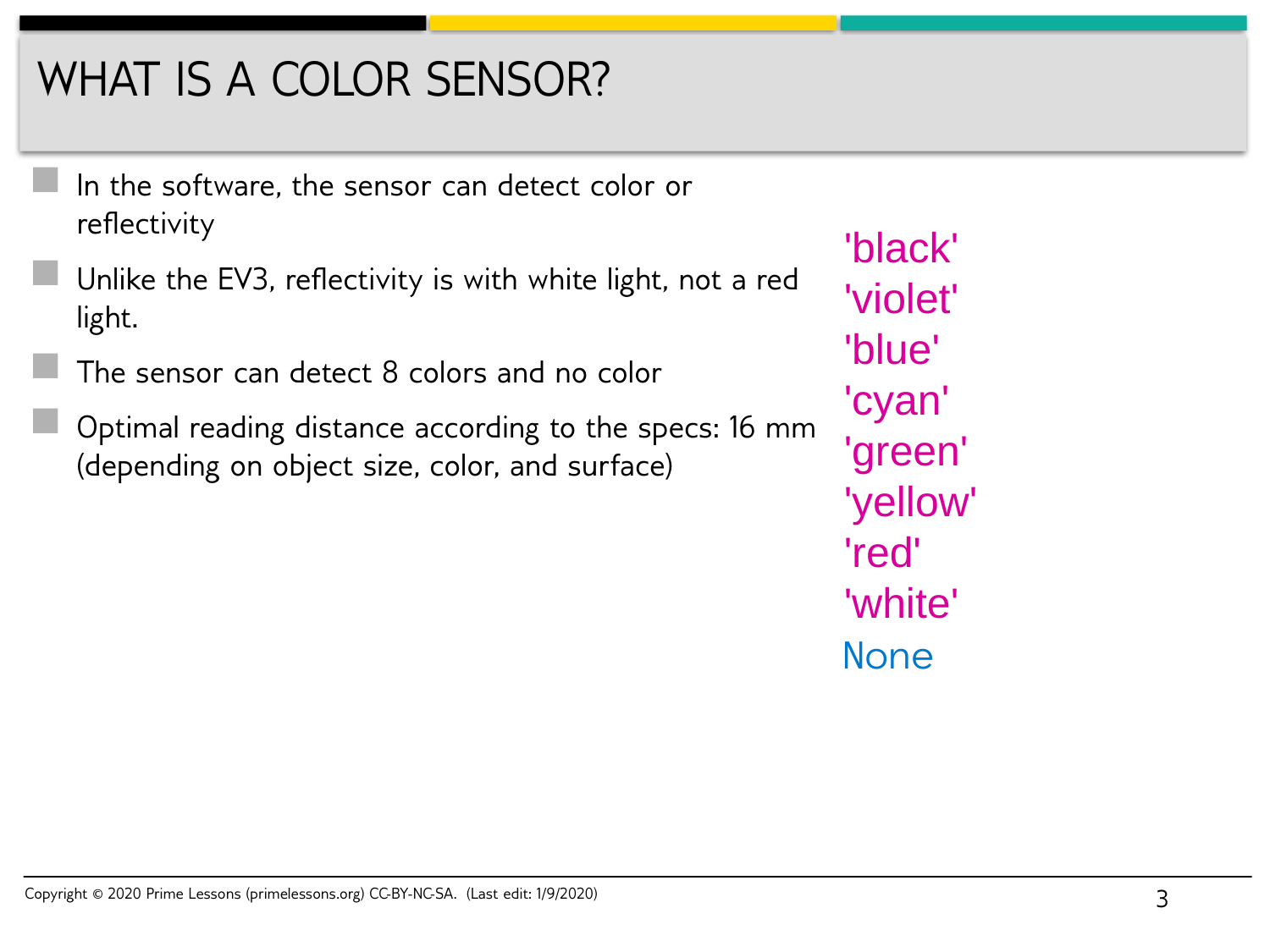

# What is a Color sensor?
In the software, the sensor can detect color or reflectivity
Unlike the EV3, reflectivity is with white light, not a red light.
The sensor can detect 8 colors and no color
Optimal reading distance according to the specs: 16 mm (depending on object size, color, and surface)
'black'
'violet'
'blue'
'cyan'
'green'
'yellow'
'red'
'white'
None
3
Copyright © 2020 Prime Lessons (primelessons.org) CC-BY-NC-SA.  (Last edit: 1/9/2020)